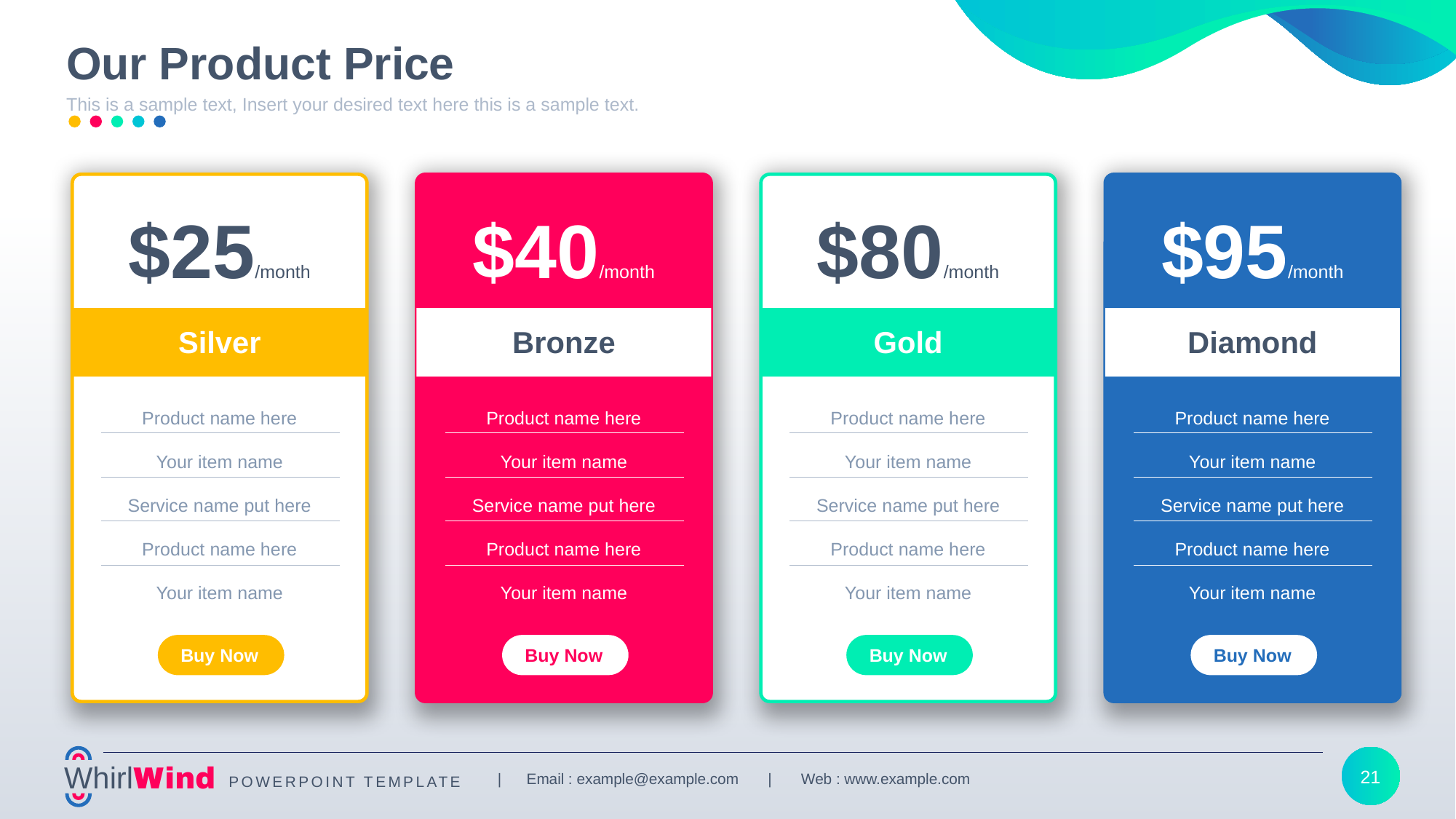

# Our Product Price

$25/month
$40/month
$80/month
$95/month

Silver
Bronze
Gold
Diamond
Product name here
Your item name
Service name put here
Product name here
Your item name
Product name here
Your item name
Service name put here
Product name here
Your item name
Product name here
Your item name
Service name put here
Product name here
Your item name
Product name here
Your item name
Service name put here
Product name here
Your item name

Buy Now
Buy Now
Buy Now
Buy Now
21